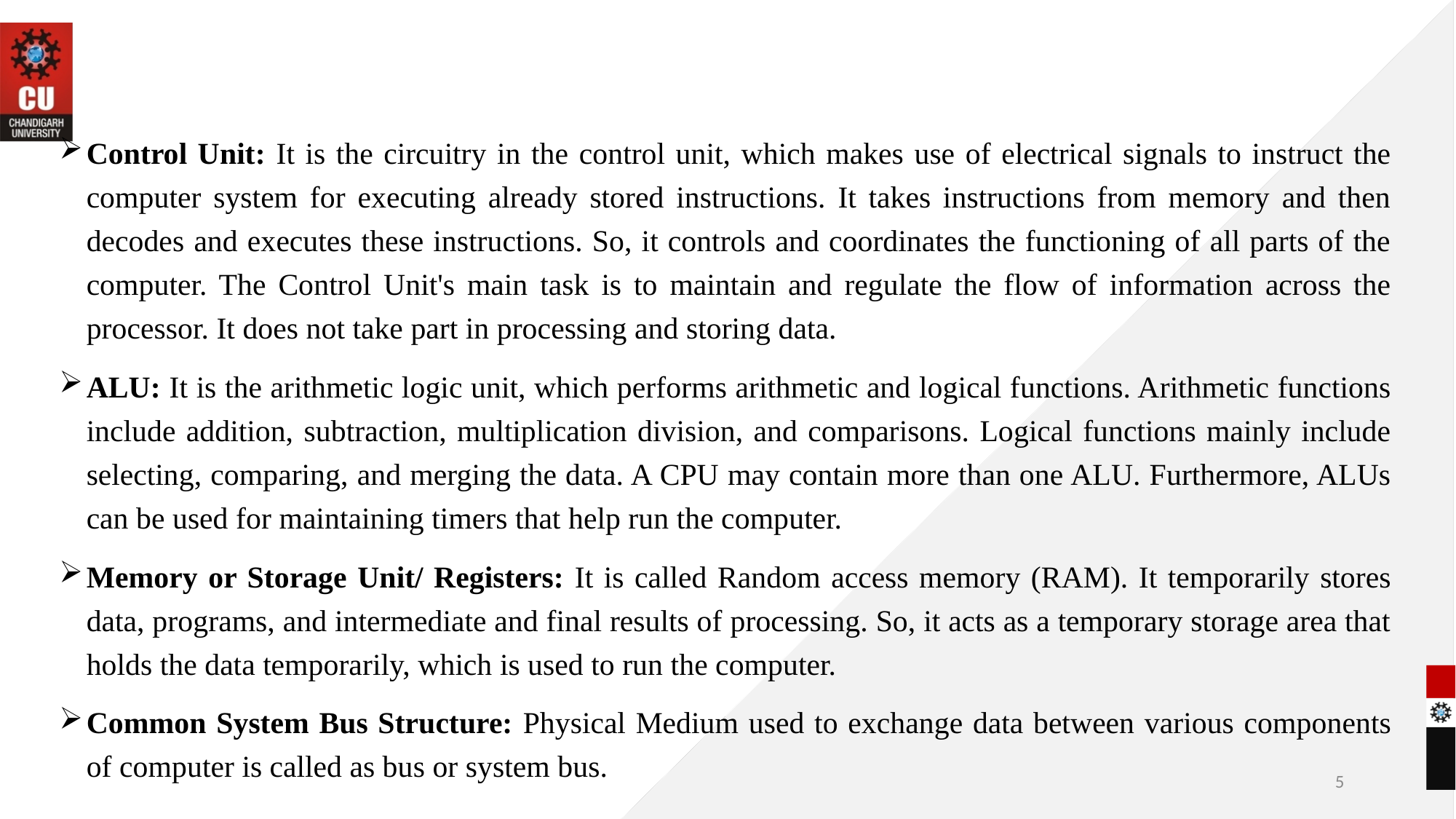

Control Unit: It is the circuitry in the control unit, which makes use of electrical signals to instruct the computer system for executing already stored instructions. It takes instructions from memory and then decodes and executes these instructions. So, it controls and coordinates the functioning of all parts of the computer. The Control Unit's main task is to maintain and regulate the flow of information across the processor. It does not take part in processing and storing data.
ALU: It is the arithmetic logic unit, which performs arithmetic and logical functions. Arithmetic functions include addition, subtraction, multiplication division, and comparisons. Logical functions mainly include selecting, comparing, and merging the data. A CPU may contain more than one ALU. Furthermore, ALUs can be used for maintaining timers that help run the computer.
Memory or Storage Unit/ Registers: It is called Random access memory (RAM). It temporarily stores data, programs, and intermediate and final results of processing. So, it acts as a temporary storage area that holds the data temporarily, which is used to run the computer.
Common System Bus Structure: Physical Medium used to exchange data between various components of computer is called as bus or system bus.

5